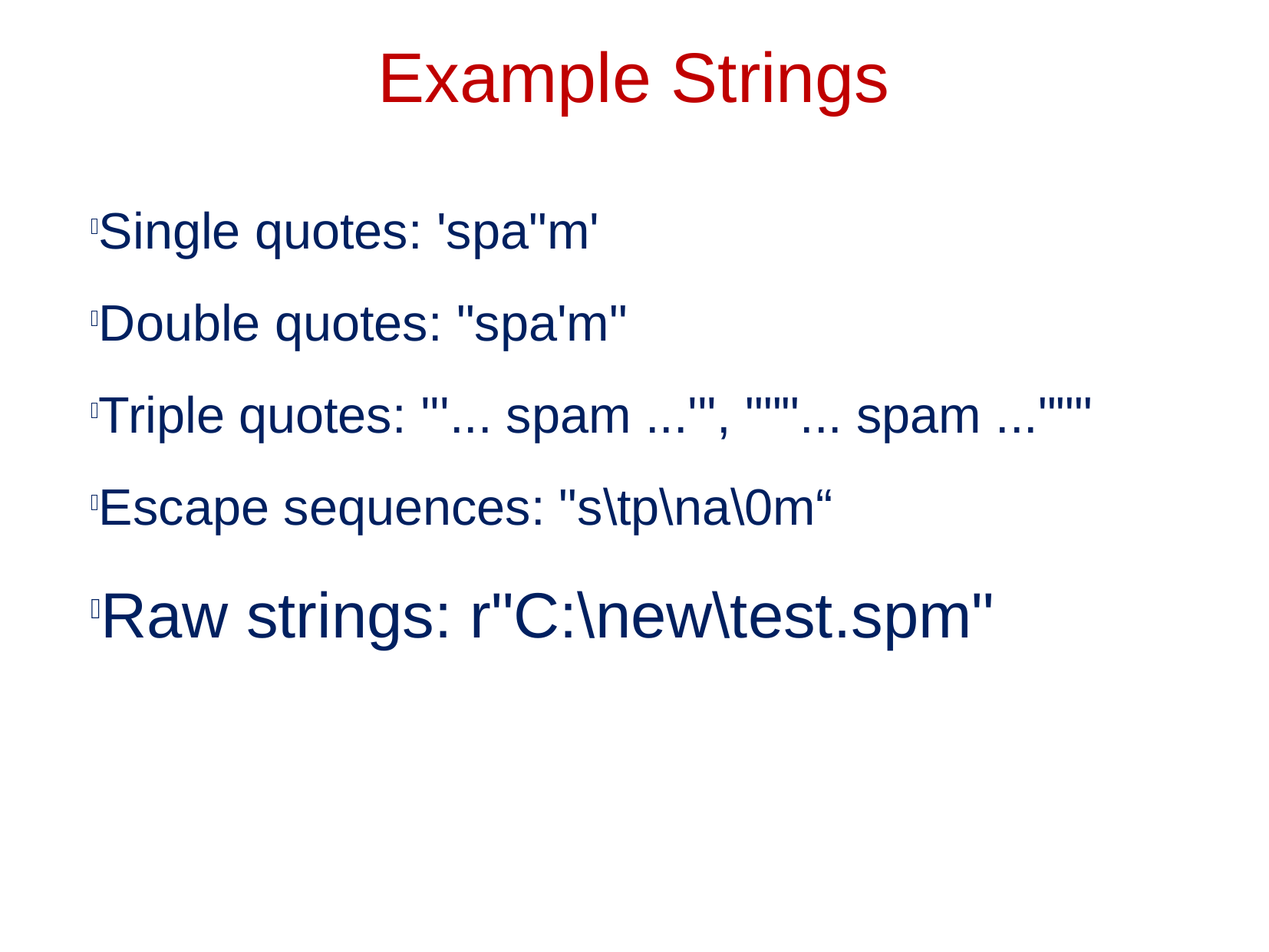

Example Strings
Single quotes: 'spa"m'
Double quotes: "spa'm"
Triple quotes: '''... spam ...''', """... spam ..."""
Escape sequences: "s\tp\na\0m“
Raw strings: r"C:\new\test.spm"